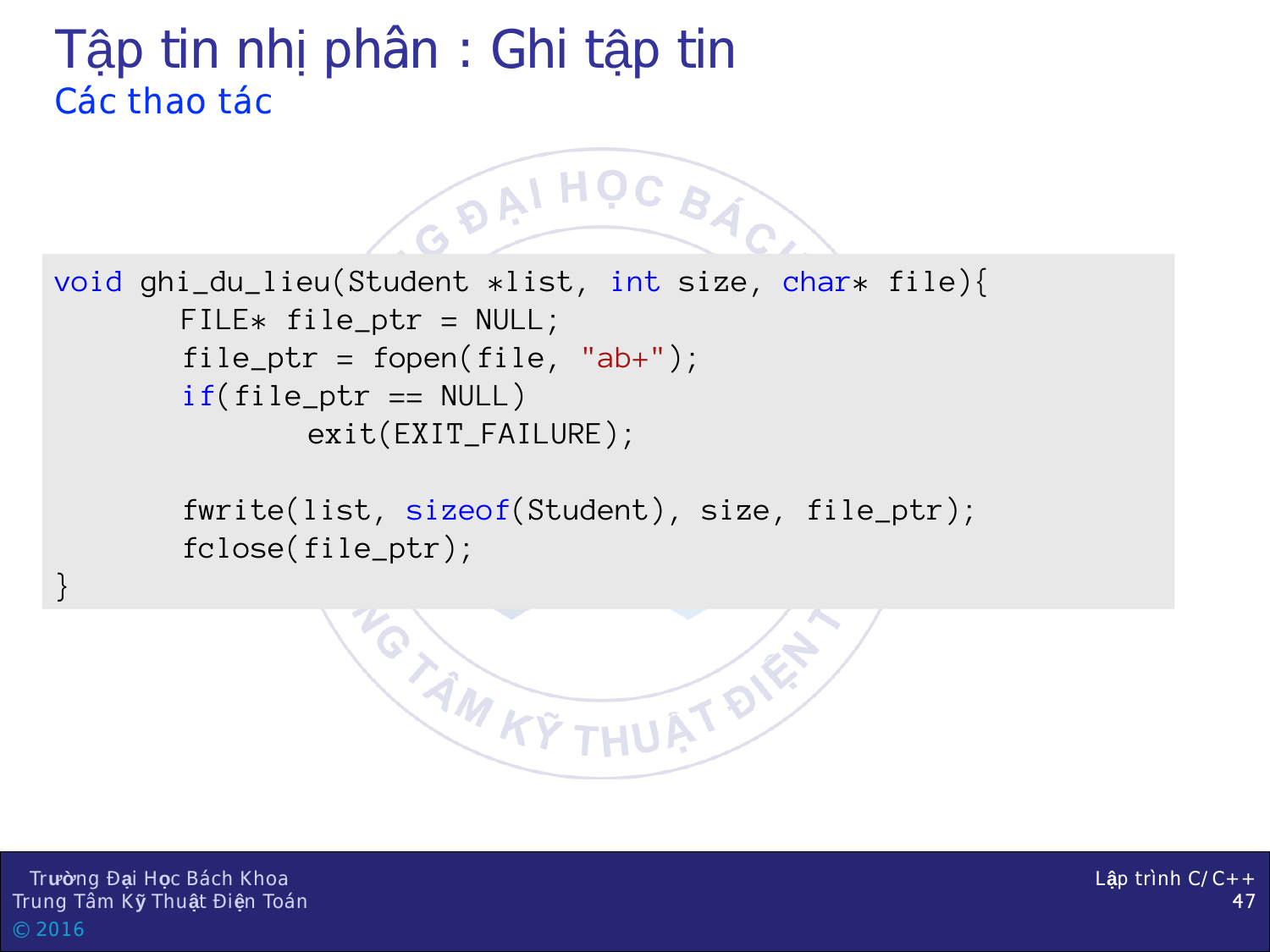

# Tập tin nhị phân : Ghi tập tin Các thao tác
void ghi_du_lieu(Student *list, int size, char* file){
	FILE* file_ptr = NULL;
	file_ptr = fopen(file, "ab+");
	if(file_ptr == NULL)
		exit(EXIT_FAILURE);

	fwrite(list, sizeof(Student), size, file_ptr);
	fclose(file_ptr);
}